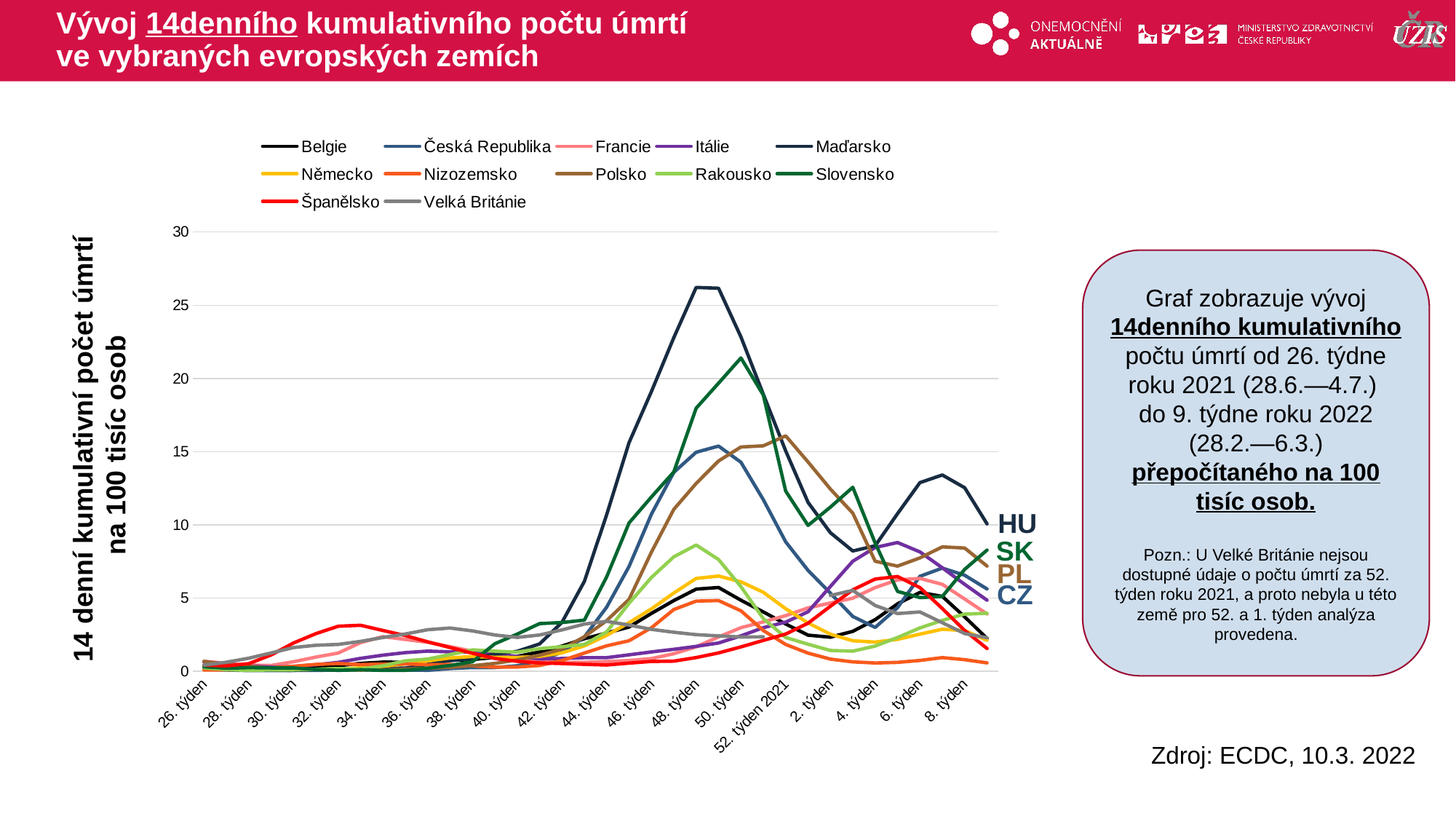

# Vývoj 14denního kumulativního počtu úmrtí ve vybraných evropských zemích

### Chart

| Category | Belgie | Česká Republika | Francie | Itálie | Maďarsko | Německo | Nizozemsko | Polsko | Rakousko | Slovensko | Španělsko | Velká Británie |
|---|---|---|---|---|---|---|---|---|---|---|---|---|
| 26. týden | 0.37318484626520076 | 0.1683196434915142 | 0.6877577457564902 | 0.6354636893029899 | 0.32754915642785537 | 0.28136257546604193 | 0.0919139558991095 | 0.6823306243314675 | 0.23592685099219599 | 0.31147665033612915 | 0.4225416327101647 | 0.4260954800922829 |
| 27. týden | 0.26036152065014007 | 0.09351091305084124 | 0.5555537730300806 | 0.5080356144031819 | 0.18424640049066862 | 0.18877745447935293 | 0.1034032003864982 | 0.48737901737961964 | 0.12358073147210266 | 0.21986587082550288 | 0.37394934494849574 | 0.6259195673079742 |
| 28. týden | 0.14753819503507937 | 0.05610654783050474 | 0.4292915518868805 | 0.36551737273892293 | 0.18424640049066862 | 0.14188369190167927 | 0.14936017833605295 | 0.35302047745334614 | 0.067407671712056 | 0.2565101826297534 | 0.526064332724155 | 0.9006776872295498 |
| 29. týden | 0.15621691239008403 | 0.05610654783050474 | 0.40255366976243806 | 0.2917432241127183 | 0.09212320024533431 | 0.13947888356436267 | 0.24701875647885677 | 0.2160274563520476 | 0.10111150756808399 | 0.23818802672762815 | 1.1197353266819365 | 1.257716313651704 |
| 30. týden | 0.2777189553601494 | 0.06545763913558886 | 0.658048987840443 | 0.33198366881792085 | 0.07165137796859336 | 0.128657246046438 | 0.35042195686535493 | 0.12908957757622355 | 0.10111150756808399 | 0.23818802672762815 | 1.9373533859761052 | 1.6279785929043082 |
| 31. týden | 0.3818635636202054 | 0.07480873044067299 | 0.975932697542147 | 0.45438168812957846 | 0.12283093366044574 | 0.128657246046438 | 0.47680364622663046 | 0.12645509640119862 | 0.14604995537612134 | 0.1282550913148767 | 2.575391251368454 | 1.7837238373518325 |
| 32. týden | 0.3905422809752101 | 0.0841598217457571 | 1.2522241461613848 | 0.6153434669503886 | 0.11259502252207527 | 0.16352696693752863 | 0.5342498686635739 | 0.11328269052607376 | 0.19098840318415863 | 0.07328862360850097 | 3.0845539187842026 | 1.8410263329504497 |
| 33. týden | 0.5467591933652941 | 0.13091527827117772 | 1.9637488982507125 | 0.8903198391026059 | 0.17401048935229815 | 0.24649285457495126 | 0.46531440173924177 | 0.08957235995084901 | 0.16851917928013999 | 0.10993293541275144 | 3.147935163690727 | 2.0467275992018967 |
| 34. týden | 0.6335463669153408 | 0.15896855218643008 | 2.3737297574921628 | 1.1082889145891197 | 0.2047182227674096 | 0.34869720891090666 | 0.49978213520140785 | 0.1080137281760238 | 0.38197680636831727 | 0.07328862360850097 | 2.7930001922141887 | 2.3141392453287777 |
| 35. týden | 0.6248676495603361 | 0.09351091305084124 | 2.1791373931420543 | 1.2809874897822804 | 0.22519004504415055 | 0.5182361966917268 | 0.5112713796887965 | 0.16070335167652322 | 0.7190151649285973 | 0.07328862360850097 | 2.442290637064752 | 2.553634291035819 |
| 36. týden | 0.7637271272404108 | 0.07480873044067299 | 1.986030466687748 | 1.384941971937387 | 0.4810878235034125 | 0.7178352886890045 | 0.45382515725185313 | 0.21866193752707258 | 0.8425958964007 | 0.21986587082550288 | 2.0176362961910366 | 2.846023948064662 |
| 37. týden | 0.7550484098854062 | 0.19637291740676657 | 1.6904283254230794 | 1.3329647308598336 | 0.7369856019626745 | 0.9162319765176238 | 0.47105902398293614 | 0.2845239669026969 | 1.145930419104952 | 0.40308742984675533 | 1.626785285934134 | 2.9591596445029578 |
| 38. týden | 0.8071207140154343 | 0.26183055654235543 | 1.382942680991992 | 1.304461082526982 | 0.8700524467614907 | 1.0184363308535793 | 0.367655823596438 | 0.3846342515536457 | 1.4717341657132226 | 0.6595976124765087 | 1.2380469838407826 | 2.763743441564083 |
| 39. týden | 0.9546589090505136 | 0.26183055654235543 | 1.1363599902888013 | 1.2088900263521258 | 1.1771297809126051 | 0.9619233349266392 | 0.2929757344284115 | 0.545337603230169 | 1.3818572700971479 | 1.8871820579188998 | 0.8809993042006935 | 2.48604673212463 |
| 40. týden | 1.024088647890551 | 0.3833947435084491 | 0.8868064237940056 | 1.0127178584142638 | 1.3716120925416444 | 0.9474944849027395 | 0.2987203566721059 | 0.7824409089824164 | 1.314449598385092 | 2.5467796703954084 | 0.6887428613175685 | 2.3200164243645336 |
| 41. týden | 1.3278437553157143 | 0.7387362131016457 | 0.6877577457564902 | 0.8551094499855537 | 1.8731717383217978 | 1.025650755865529 | 0.4021235570586041 | 1.1064820935104878 | 1.550376449377288 | 3.2613437505782934 | 0.5767693286493748 | 2.48604673212463 |
| 42. týden | 1.727064753645929 | 1.3091527827117773 | 0.6149712888621748 | 0.8802597279263052 | 3.3471429422471473 | 1.2625243770912138 | 0.7410562694365703 | 1.5227301191644331 | 1.6851917928014 | 3.3346323741867936 | 0.5345151653783583 | 2.8342695899931507 |
| 43. týden | 2.2304303602362 | 2.347123917576115 | 0.6164567267579771 | 0.937267024592009 | 6.1415466830222885 | 1.7410812362172168 | 1.252327649125367 | 2.3657640951724237 | 1.8424763601295304 | 3.4995317773059207 | 0.4838101694531386 | 3.2295098801477167 |
| 44. týden | 2.6209726412114103 | 4.385661822084454 | 0.6729033667984666 | 0.937267024592009 | 10.696527139597151 | 2.457714120737563 | 1.7463651620830807 | 3.4643427451578366 | 2.6963068684822398 | 6.449398877548085 | 0.43521788169146963 | 3.4190489040508356 |
| 45. týden | 3.0288723568966294 | 7.162935939694438 | 0.7397480721095725 | 1.1317625073338209 | 15.620000397153353 | 3.327052334677513 | 2.091042496704741 | 4.918576353771621 | 4.651129348131864 | 10.132152213875258 | 0.5662057878316207 | 3.1633916159954656 |
| 46. týden | 3.9574951138821293 | 10.735052818236573 | 0.876408358523389 | 1.3279346752716834 | 19.110446095337686 | 4.267332394568302 | 2.9814589444773643 | 8.143181312002184 | 6.414963424597328 | 11.909401336381407 | 0.6781793204998144 | 2.8680633694487456 |
| 47. týden | 4.8340455667376006 | 13.58713566628723 | 1.2046901334957094 | 1.5073399912490446 | 22.78513819401269 | 5.349496146360772 | 4.222297349115343 | 11.062186453929852 | 7.819289918598496 | 13.613361835279056 | 0.7014191102988734 | 2.671177871750932 |
| 48. týden | 5.615130128688021 | 14.961746088134598 | 1.6815156980482653 | 1.706865529579007 | 26.214168425366797 | 6.34749160634716 | 4.796759573484777 | 12.82992332237161 | 8.628181979143168 | 17.97403493998486 | 0.944380549107218 | 2.5080861535087133 |
| 49. týden | 5.727953454303082 | 15.382545196863381 | 2.351448189055127 | 1.939924771829972 | 26.162988869674948 | 6.507411360778714 | 4.8369719291906375 | 14.365825847411168 | 7.6395361273663465 | 19.67799543888251 | 1.2591740654762908 | 2.4243363522491954 |
| 50. týden | 4.860081718802615 | 14.279116422863456 | 2.982759294771128 | 2.424486793488452 | 22.836317749704538 | 6.1154276017961084 | 4.136128015459927 | 15.319508032770205 | 5.785825155284806 | 21.40027809368228 | 1.6711521573687014 | 2.3479330247843726 |
| 51. týden | 4.061639722142185 | 11.72626849657549 | 3.379371212950357 | 2.9844996489691873 | 18.926199694847018 | 5.402401929781737 | 2.791886410435451 | 15.398542468020954 | 3.6063104365949963 | 18.871820579189 | 2.1148208717143744 | 2.3582180880969448 |
| 52. týden 2021 | 3.2371615734167416 | 8.84613237460958 | 3.805691889045632 | 3.361753818080461 | 15.057025284542975 | 4.281761244592202 | 1.8382791179821898 | 16.08350757352745 | 2.314330062113923 | 12.312488766228164 | 2.5479260452422934 | None |
| 1. týden 2022 | 2.4734344461763307 | 6.891754291847 | 4.333022342055468 | 4.069314970813606 | 11.535871852943531 | 3.304206655473005 | 1.2465830268816727 | 14.294694855685492 | 1.85371097208154 | 9.967252810756133 | 3.287373902485081 | None |
| 2. týden | 2.334574968496256 | 5.339473135203034 | 4.667245868610998 | 5.797977407941263 | 9.468217802992694 | 2.5394776042063274 | 0.8387148475793742 | 12.445289070817962 | 1.4267957179051851 | 11.213159412100648 | 4.447250684274484 | 5.180733320018584 |
| 3. týden | 2.7337959668264706 | 3.749787613338733 | 4.999983957270725 | 7.519933104284722 | 8.219436644111495 | 2.09218325346544 | 0.6491423135374608 | 10.804007298777405 | 1.3818572700971479 | 12.568998948857915 | 5.569098719119971 | 5.531894767404983 |
| 4. týden | 3.5322379634869003 | 3.001700308932003 | 5.7219067746306695 | 8.45887681407278 | 8.577693533954463 | 2.000800536647409 | 0.5744622243694344 | 7.518809273521267 | 1.7301302406094374 | 8.757990521215866 | 6.304321160035658 | 4.498980551870932 |
| 5. týden | 4.60839891550748 | 4.3482574568641175 | 6.2477517897447035 | 8.799243908870952 | 10.768178517565744 | 2.185970778620787 | 0.6146745800752949 | 7.186864645468121 | 2.314330062113923 | 5.460002458833322 | 6.475450521283275 | 3.949464312027781 |
| 6. týden | 5.389483477457899 | 6.489657365728381 | 6.345790690867659 | 8.158750163979812 | 12.887012123208436 | 2.541882412543644 | 0.7468008916802646 | 7.74800913574844 | 2.965937555330464 | 5.038592873084442 | 5.721213706895631 | 4.056722829430321 |
| 7. týden | 5.120443239452754 | 7.050722844033428 | 5.943237021105221 | 7.072258156939344 | 13.409043591265329 | 2.877353175599309 | 0.9421180479658723 | 8.498836270630557 | 3.4827297051228934 | 5.111881496692942 | 4.288797572008172 | 3.325014039478745 |
| 8. týden | 3.7231697452970027 | 6.564466096169054 | 4.943537317230236 | 5.943849019997622 | 12.538991144503838 | 2.788375267118595 | 0.7985024918735137 | 8.422436316554831 | 3.909644959299248 | 6.962419242807592 | 2.7930001922141887 | 2.58008159669672 |
| 9. týden | 2.2477877949462095 | 5.629356965660642 | 3.9185851691266116 | 4.859033698153205 | 10.072136560156551 | 2.1210409535132393 | 0.5802068466131287 | 7.189499126643146 | 3.9658180190592947 | 8.28161446776061 | 1.5634040410276093 | 2.3009155924983276 |
Graf zobrazuje vývoj 14denního kumulativního počtu úmrtí od 26. týdne roku 2021 (28.6.—4.7.)
do 9. týdne roku 2022 (28.2.—6.3.) přepočítaného na 100 tisíc osob.

Pozn.: U Velké Británie nejsou dostupné údaje o počtu úmrtí za 52. týden roku 2021, a proto nebyla u této země pro 52. a 1. týden analýza provedena.
14 denní kumulativní počet úmrtí
na 100 tisíc osob
HU
SK
PL
CZ
Zdroj: ECDC, 10.3. 2022